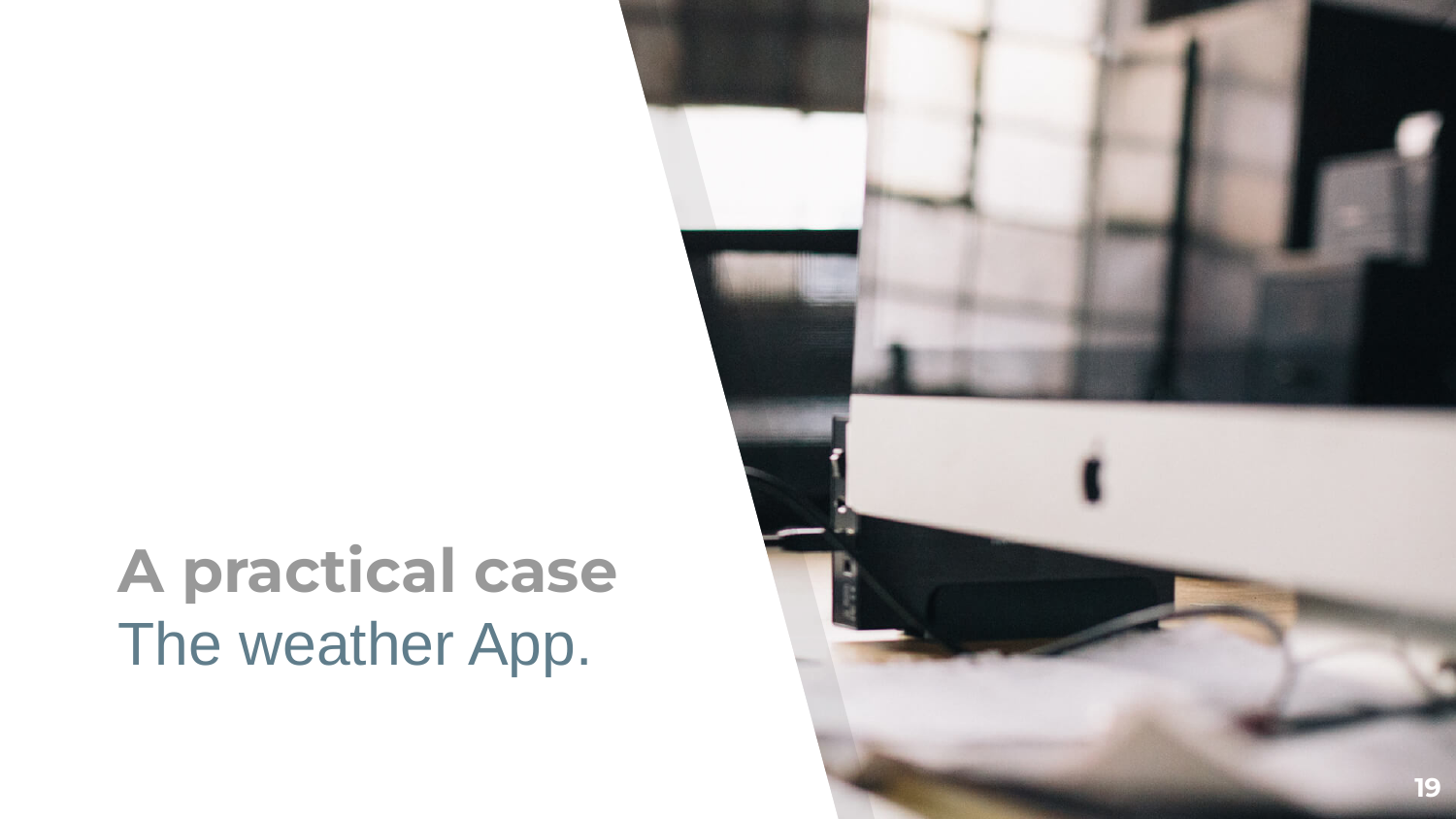

# A practical case
The weather App.
19